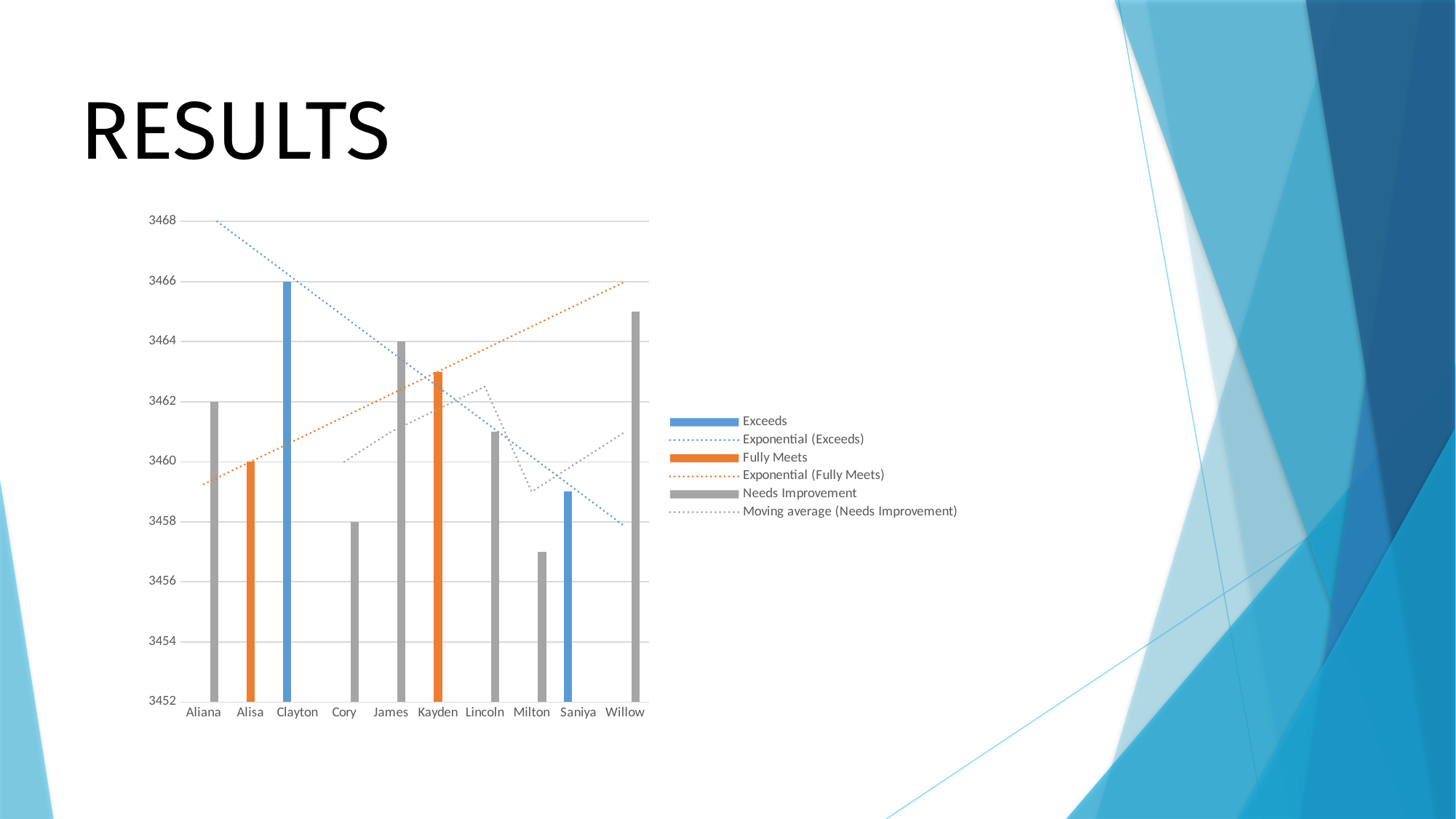

RESULTS

### Chart

| Category | Exceeds | Fully Meets | Needs Improvement |
|---|---|---|---|
| Aliana | None | None | 3462.0 |
| Alisa | None | 3460.0 | None |
| Clayton | 3466.0 | None | None |
| Cory | None | None | 3458.0 |
| James | None | None | 3464.0 |
| Kayden | None | 3463.0 | None |
| Lincoln | None | None | 3461.0 |
| Milton | None | None | 3457.0 |
| Saniya | 3459.0 | None | None |
| Willow | None | None | 3465.0 |